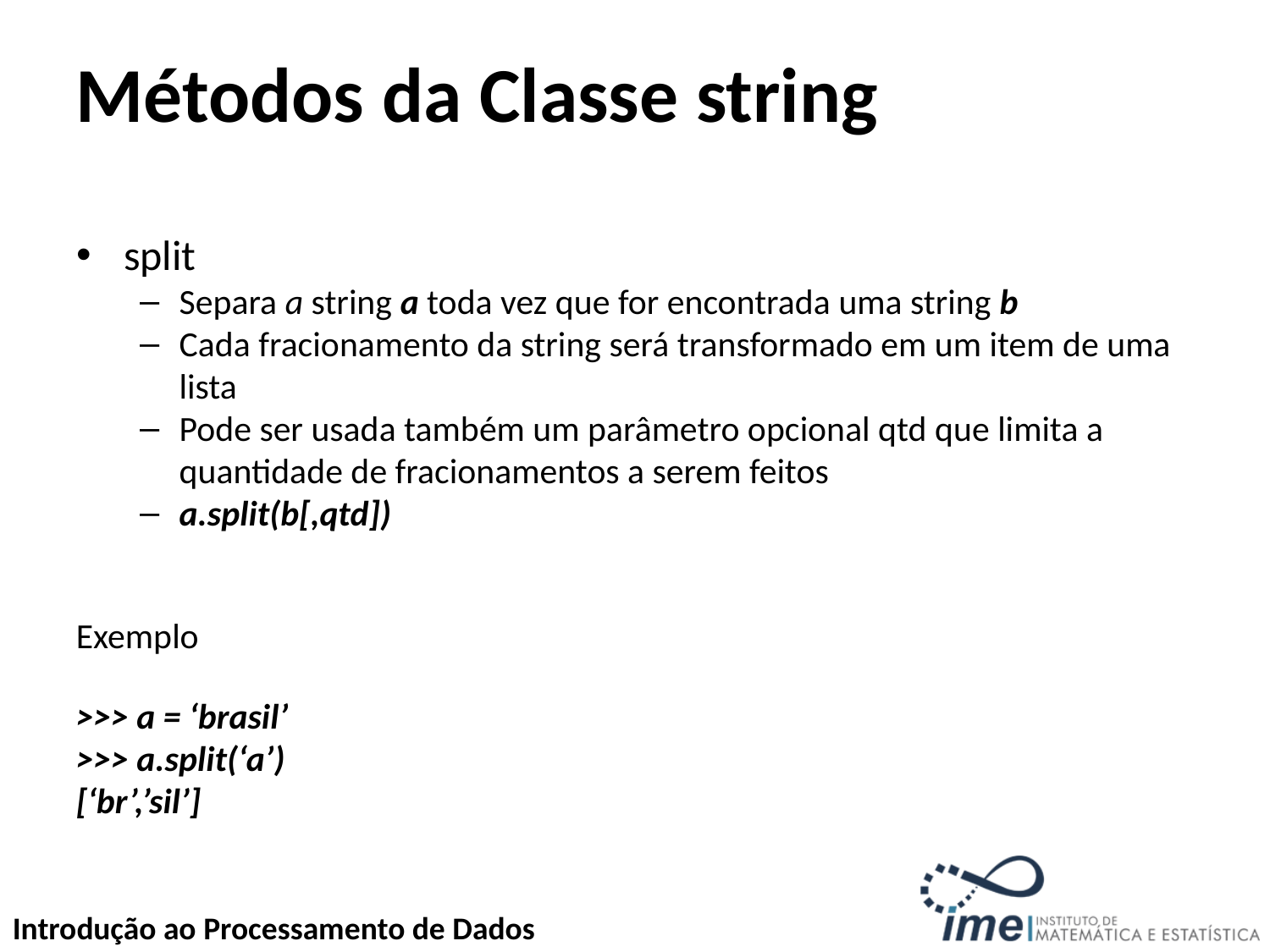

Métodos da Classe string
split
Separa a string a toda vez que for encontrada uma string b
Cada fracionamento da string será transformado em um item de uma lista
Pode ser usada também um parâmetro opcional qtd que limita a quantidade de fracionamentos a serem feitos
a.split(b[,qtd])

Exemplo

>>> a = ‘brasil’
>>> a.split(‘a’)
[‘br’,’sil’]